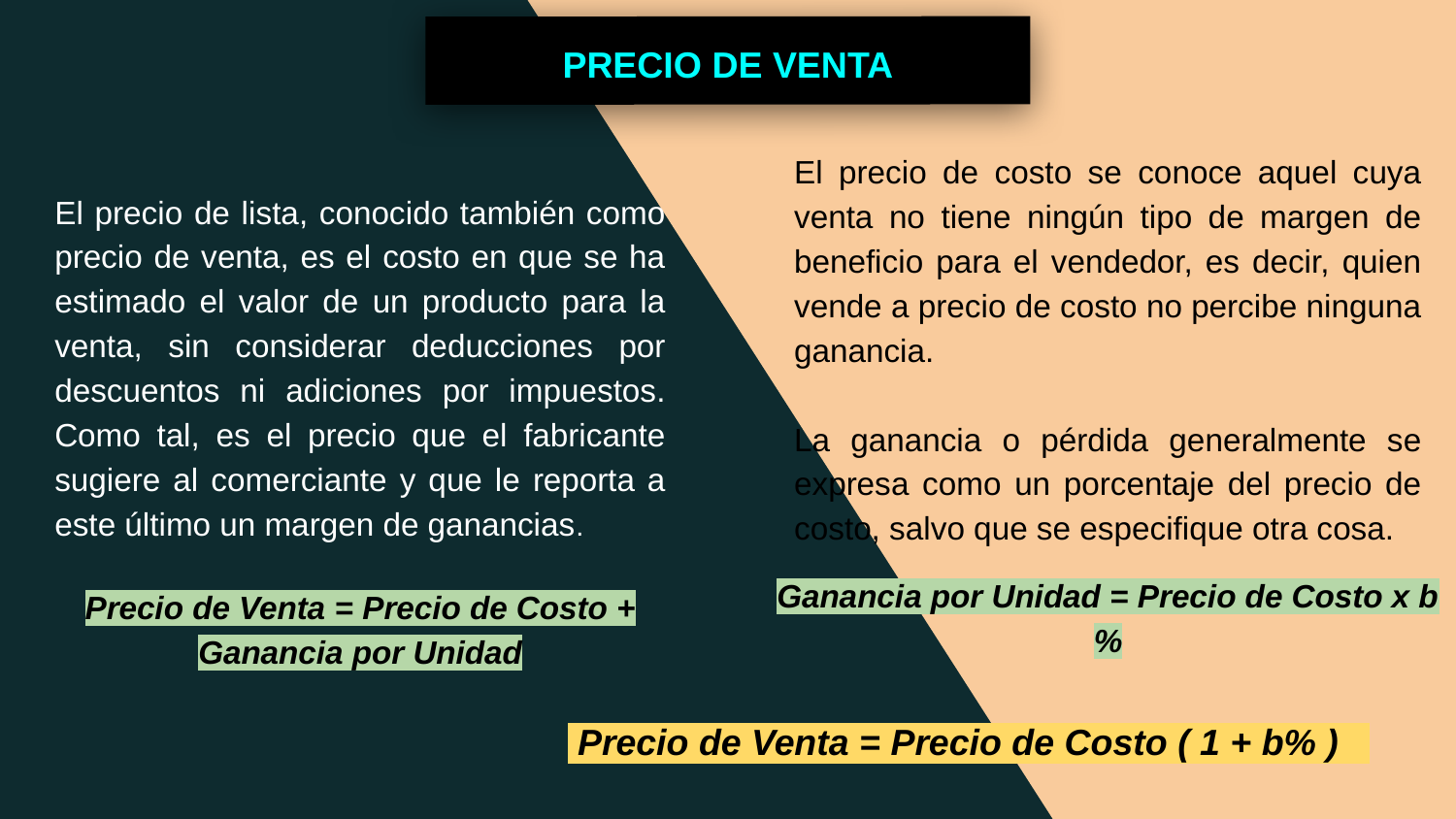

PRECIO DE VENTA
El precio de costo se conoce aquel cuya venta no tiene ningún tipo de margen de beneficio para el vendedor, es decir, quien vende a precio de costo no percibe ninguna ganancia.

La ganancia o pérdida generalmente se expresa como un porcentaje del precio de costo, salvo que se especifique otra cosa.

El precio de lista, conocido también como precio de venta, es el costo en que se ha estimado el valor de un producto para la venta, sin considerar deducciones por descuentos ni adiciones por impuestos. Como tal, es el precio que el fabricante sugiere al comerciante y que le reporta a este último un margen de ganancias.

Precio de Venta = Precio de Costo + Ganancia por Unidad
Ganancia por Unidad = Precio de Costo x b%
 Precio de Venta = Precio de Costo ( 1 + b% )i